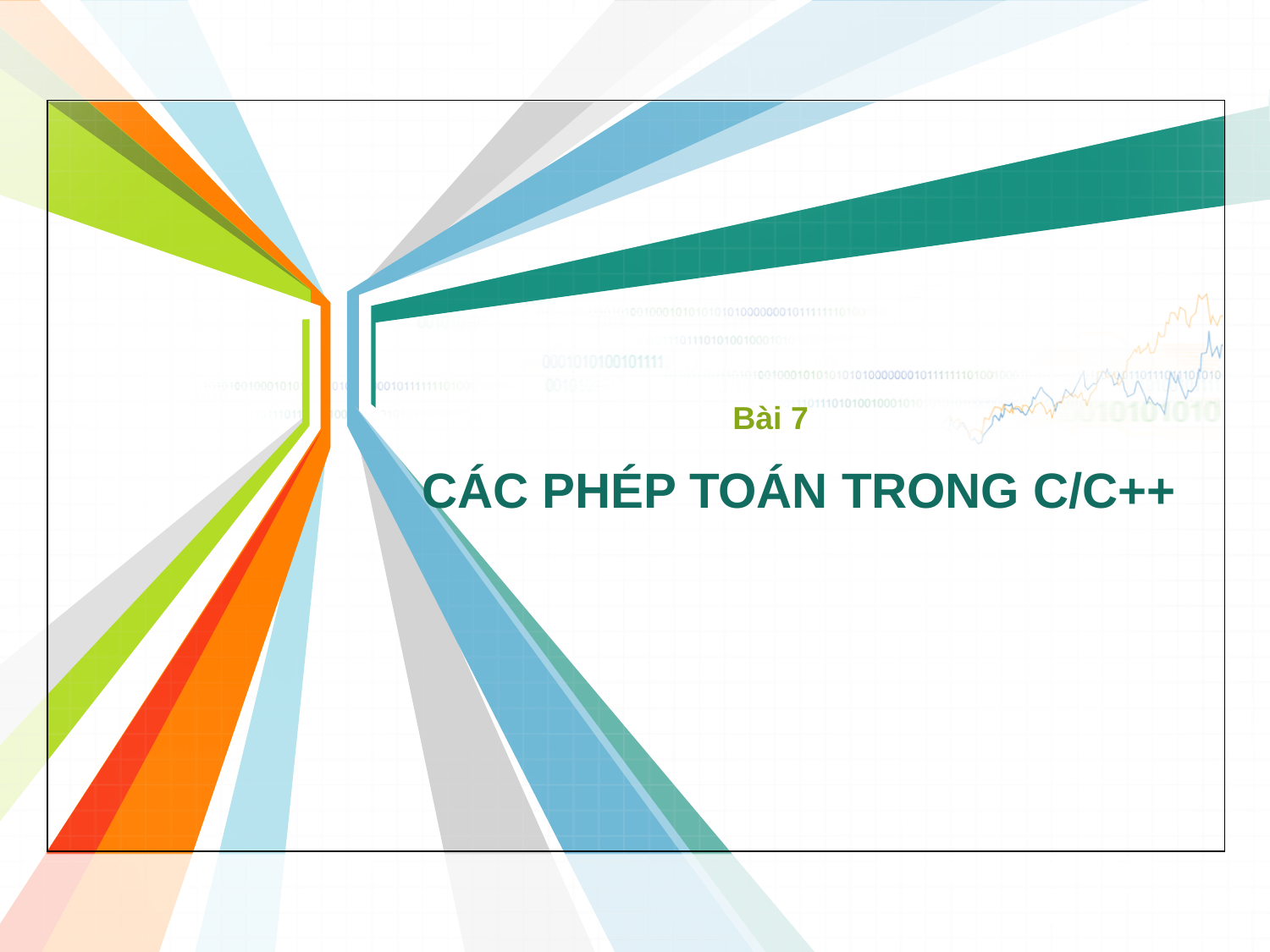

Bài 7
# CÁC PHÉP TOÁN TRONG C/C++